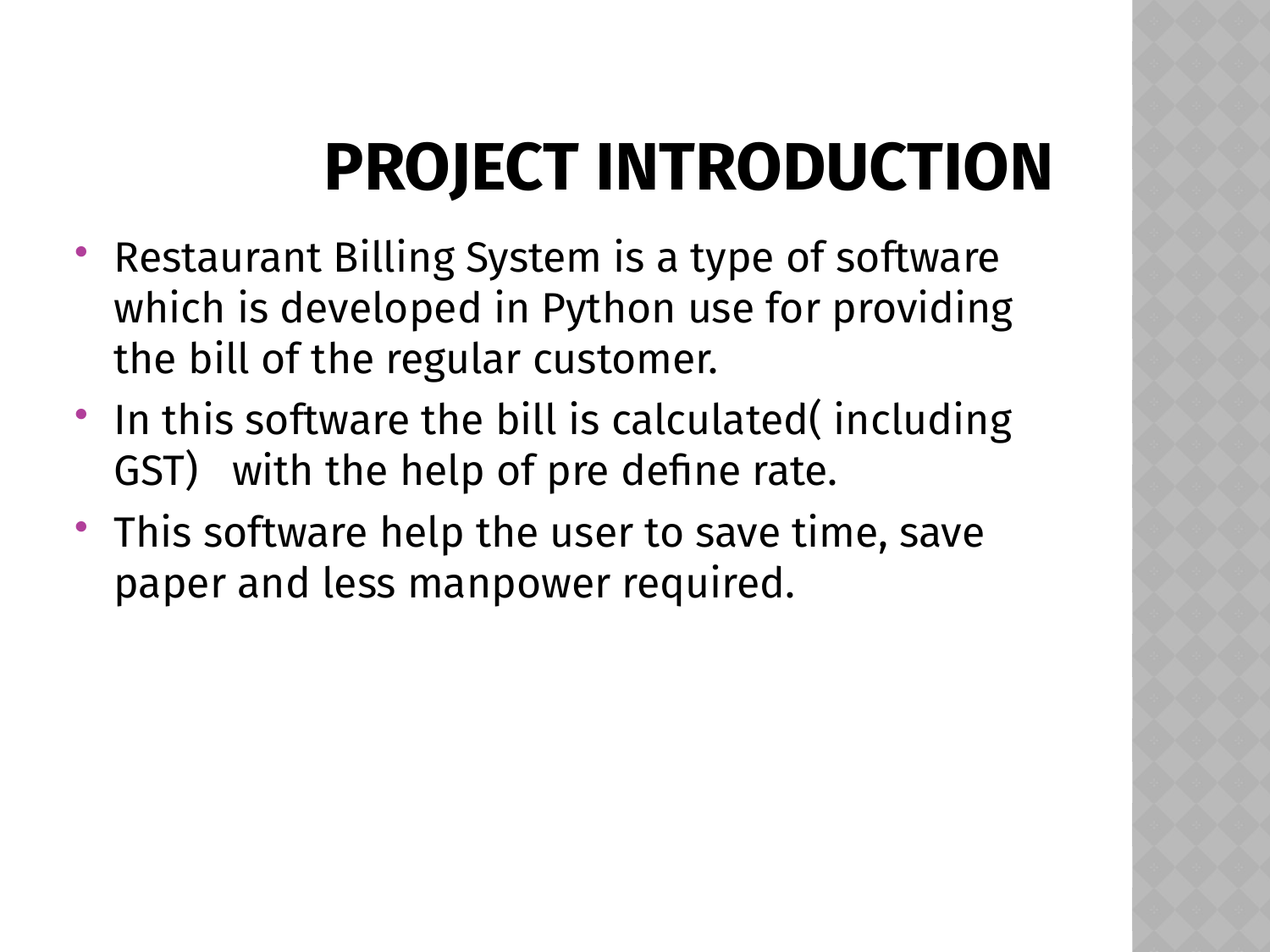

# Project INTRODUCTION
Restaurant Billing System is a type of software which is developed in Python use for providing the bill of the regular customer.
In this software the bill is calculated( including GST)   with the help of pre define rate.
This software help the user to save time, save paper and less manpower required.